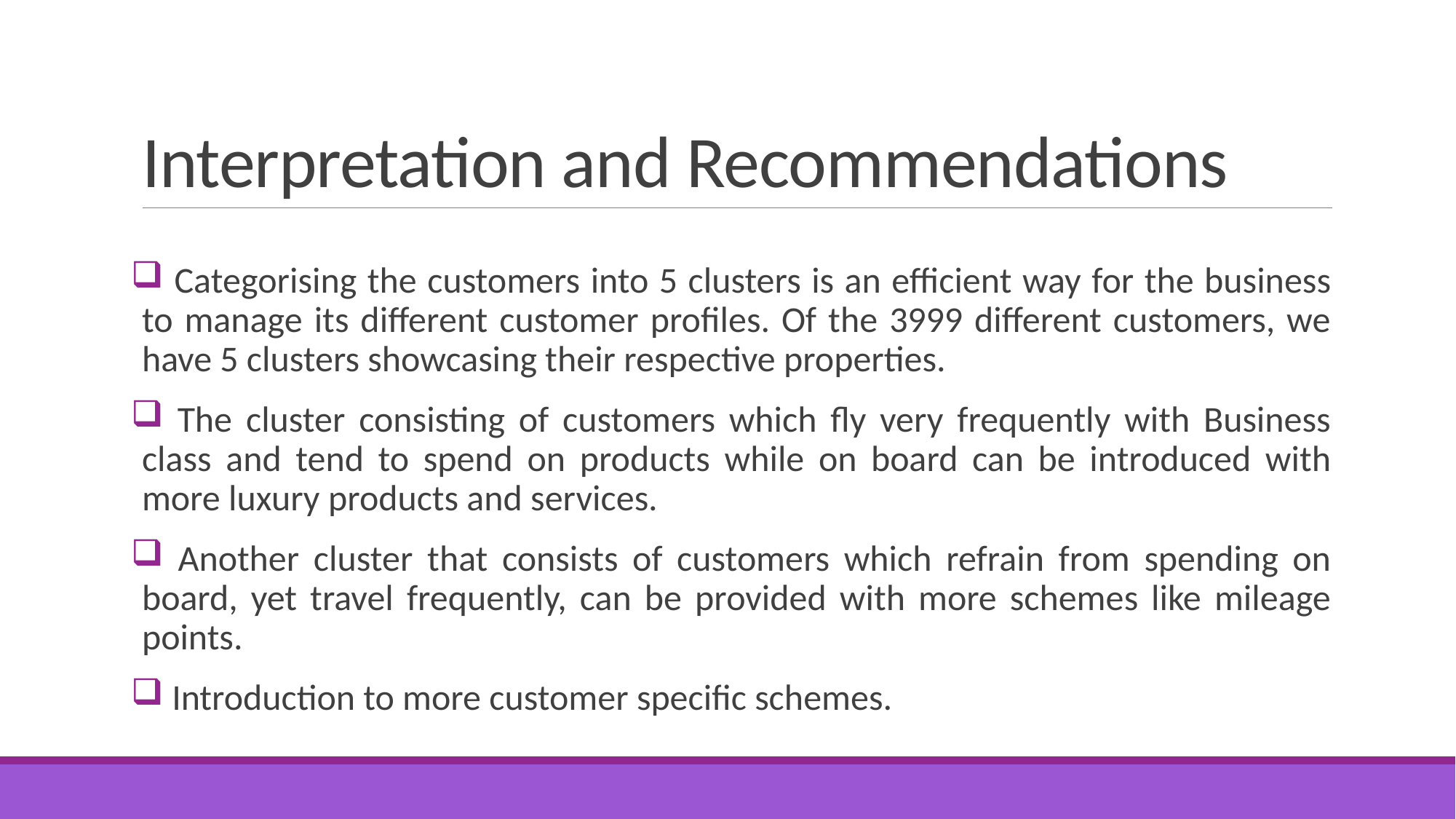

# Interpretation and Recommendations
 Categorising the customers into 5 clusters is an efficient way for the business to manage its different customer profiles. Of the 3999 different customers, we have 5 clusters showcasing their respective properties.
 The cluster consisting of customers which fly very frequently with Business class and tend to spend on products while on board can be introduced with more luxury products and services.
 Another cluster that consists of customers which refrain from spending on board, yet travel frequently, can be provided with more schemes like mileage points.
 Introduction to more customer specific schemes.